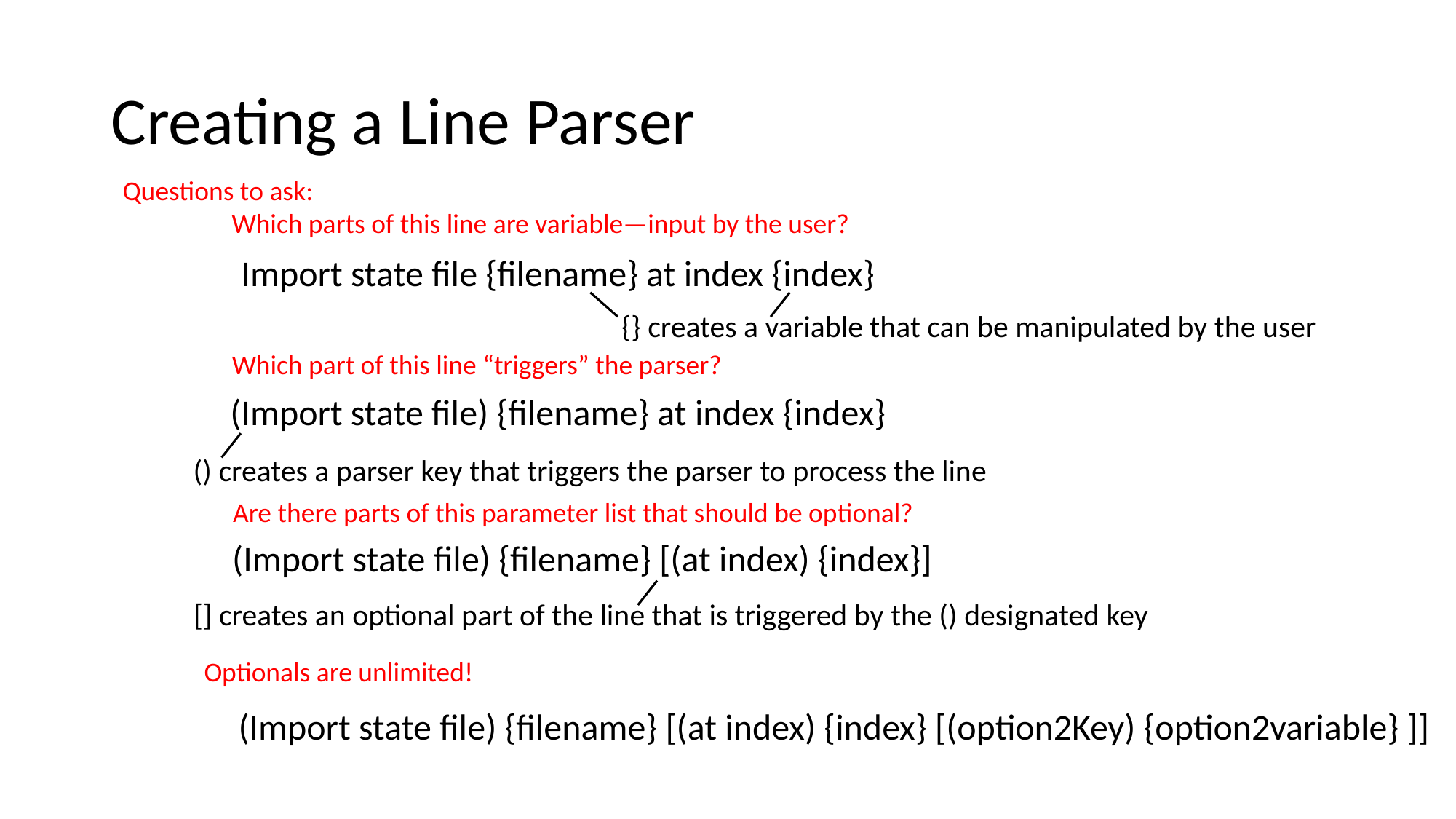

# Creating a Line Parser
Questions to ask:
	Which parts of this line are variable—input by the user?
Import state file {filename} at index {index}
{} creates a variable that can be manipulated by the user
Which part of this line “triggers” the parser?
(Import state file) {filename} at index {index}
() creates a parser key that triggers the parser to process the line
Are there parts of this parameter list that should be optional?
(Import state file) {filename} [(at index) {index}]
[] creates an optional part of the line that is triggered by the () designated key
Optionals are unlimited!
(Import state file) {filename} [(at index) {index} [(option2Key) {option2variable} ]]